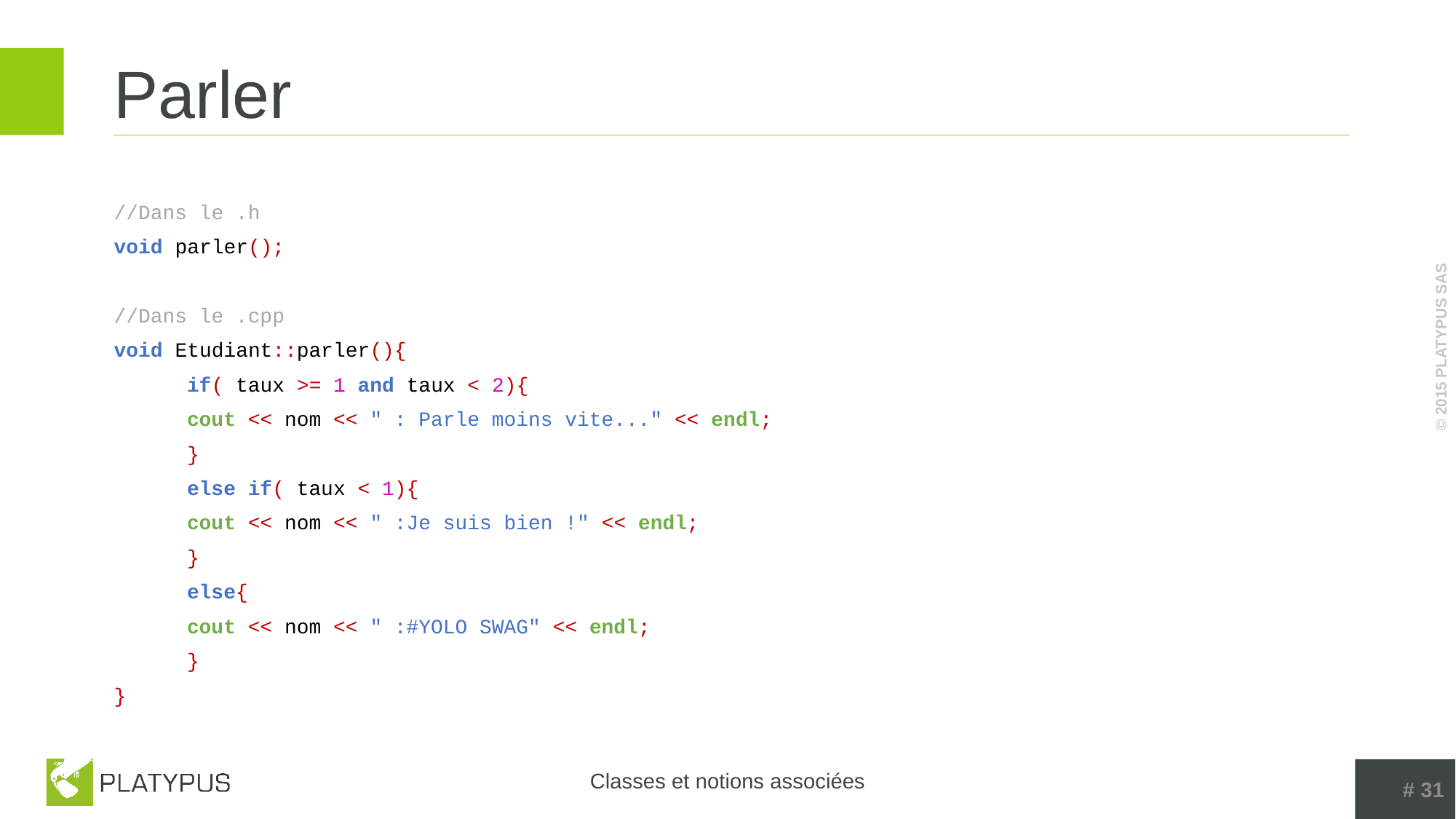

# Parler
//Dans le .h
void parler();

//Dans le .cpp
void Etudiant::parler(){
	if( taux >= 1 and taux < 2){
		cout << nom << " : Parle moins vite..." << endl;
	}
	else if( taux < 1){
		cout << nom << " :Je suis bien !" << endl;
	}
	else{
		cout << nom << " :#YOLO SWAG" << endl;
	}
}
# 31
Classes et notions associées